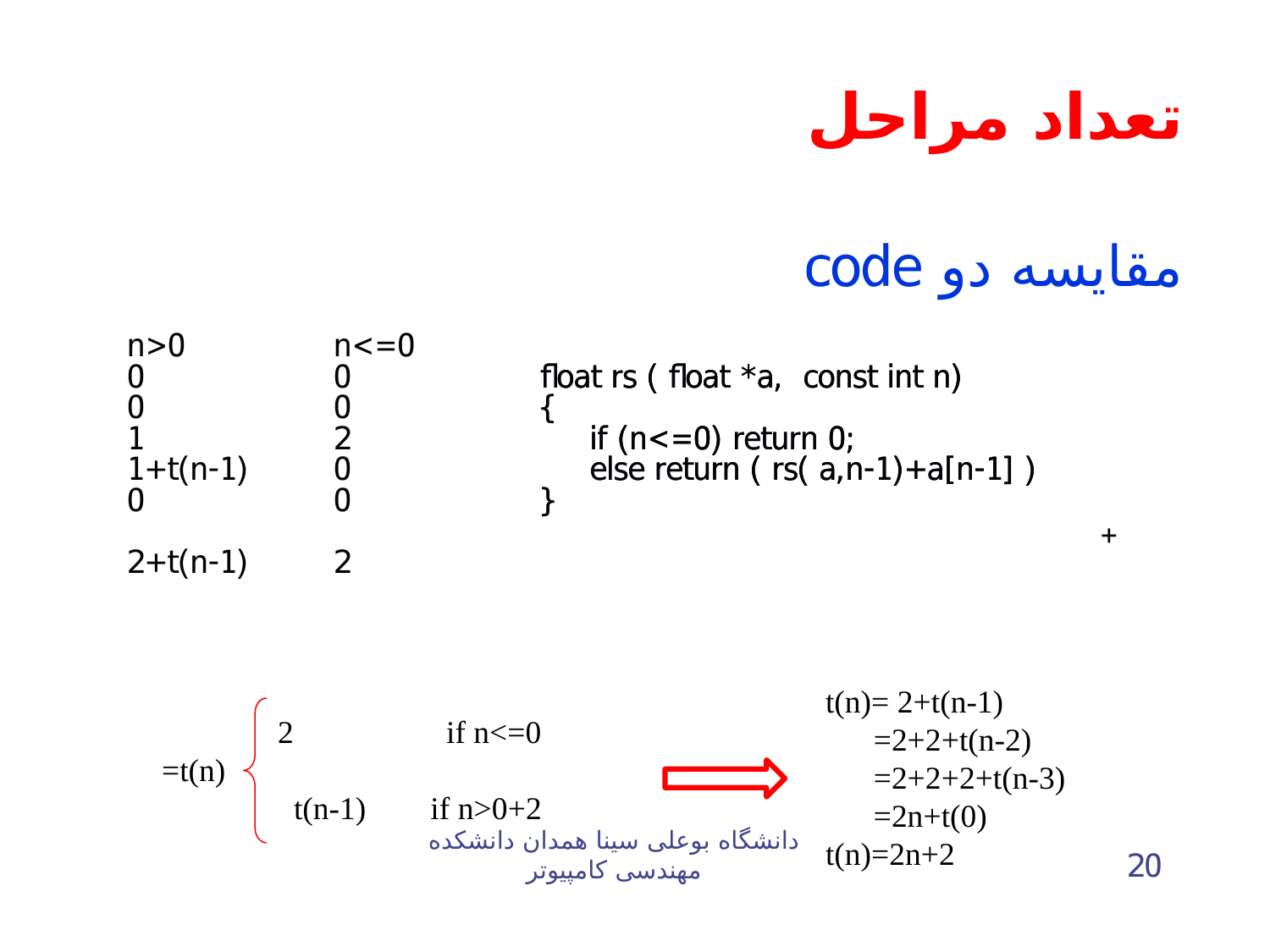

# تعداد مراحل
مقايسه دو code
|  |  | float rs ( float \*a, const int n) { if (n<=0) return 0; else return ( rs( a,n-1)+a[n-1] ) } |
| --- | --- | --- |
|  |  |  |
| n>0 0 0 1 1+t(n-1) 0 2+t(n-1) | n<=0 0 0 2 0 0 2 | float rs ( float \*a, const int n) { if (n<=0) return 0; else return ( rs( a,n-1)+a[n-1] ) } + |
| --- | --- | --- |
|  |  |  |
t(n)= 2+t(n-1)
      =2+2+t(n-2)
      =2+2+2+t(n-3)
      =2n+t(0)
t(n)=2n+2

             2                   if n<=0

2+t(n-1)        if n>0

t(n)=

دانشگاه بوعلی سینا همدان دانشکده مهندسی کامپيوتر
20